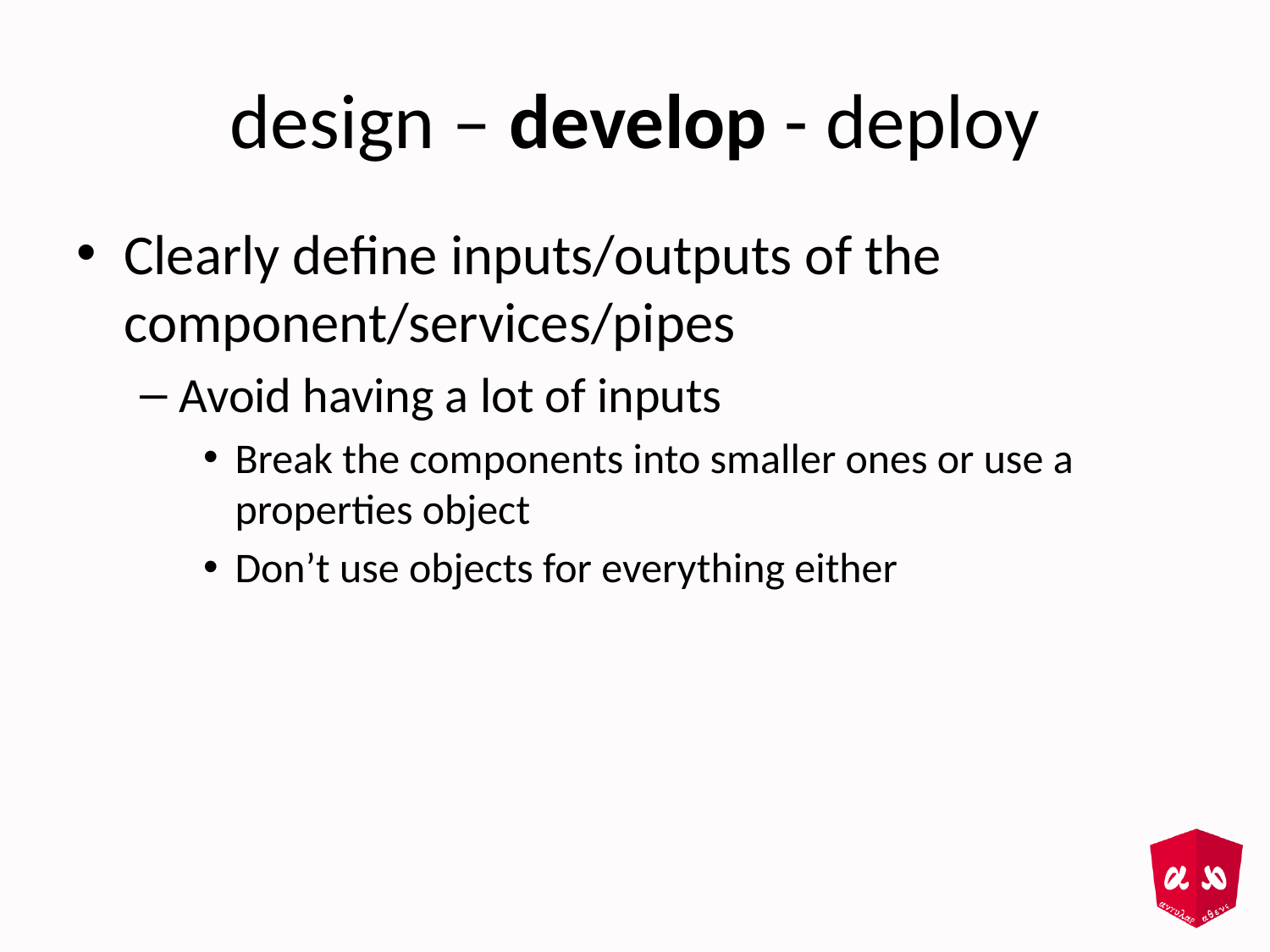

# design – develop - deploy
Clearly define inputs/outputs of the component/services/pipes
Avoid having a lot of inputs
Break the components into smaller ones or use a properties object
Don’t use objects for everything either